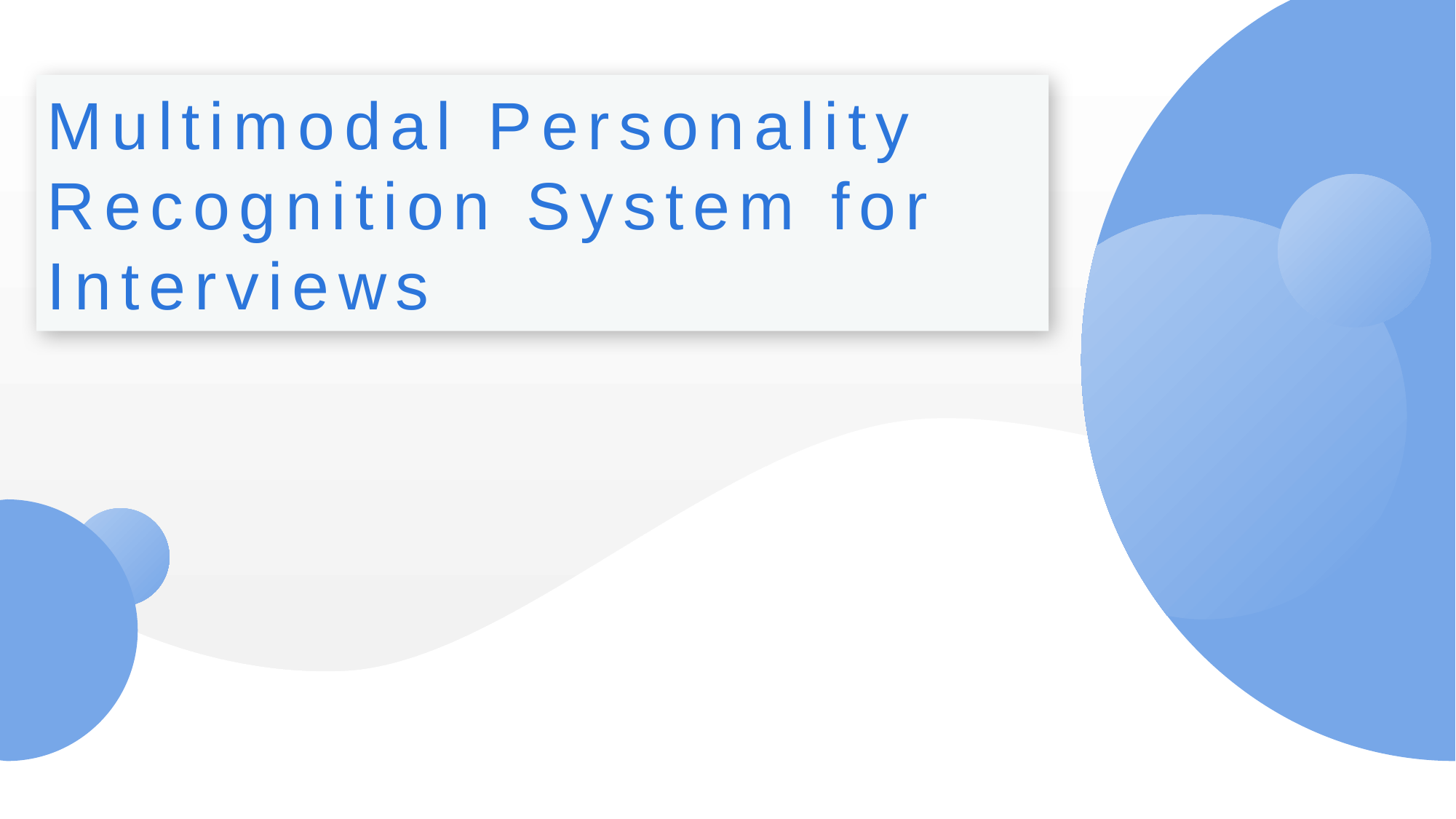

# Multimodal Personality Recognition System for Interviews